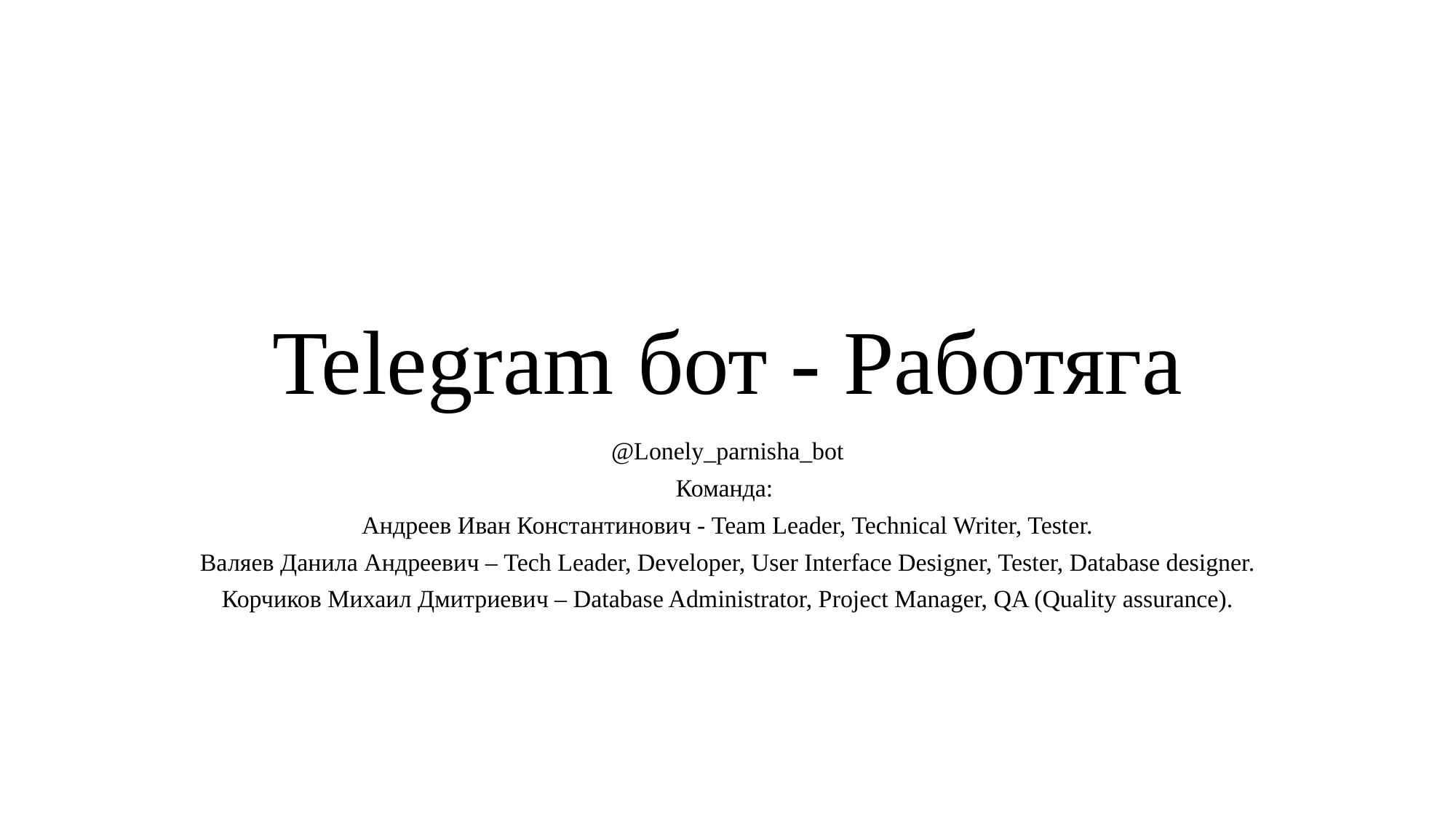

# Telegram бот - Работяга
@Lonely_parnisha_bot
Команда:
Андреев Иван Константинович - Team Leader, Technical Writer, Tester.
Валяев Данила Андреевич – Tech Leader, Developer, User Interface Designer, Tester, Database designer.
Корчиков Михаил Дмитриевич – Database Administrator, Project Manager, QA (Quality assurance).